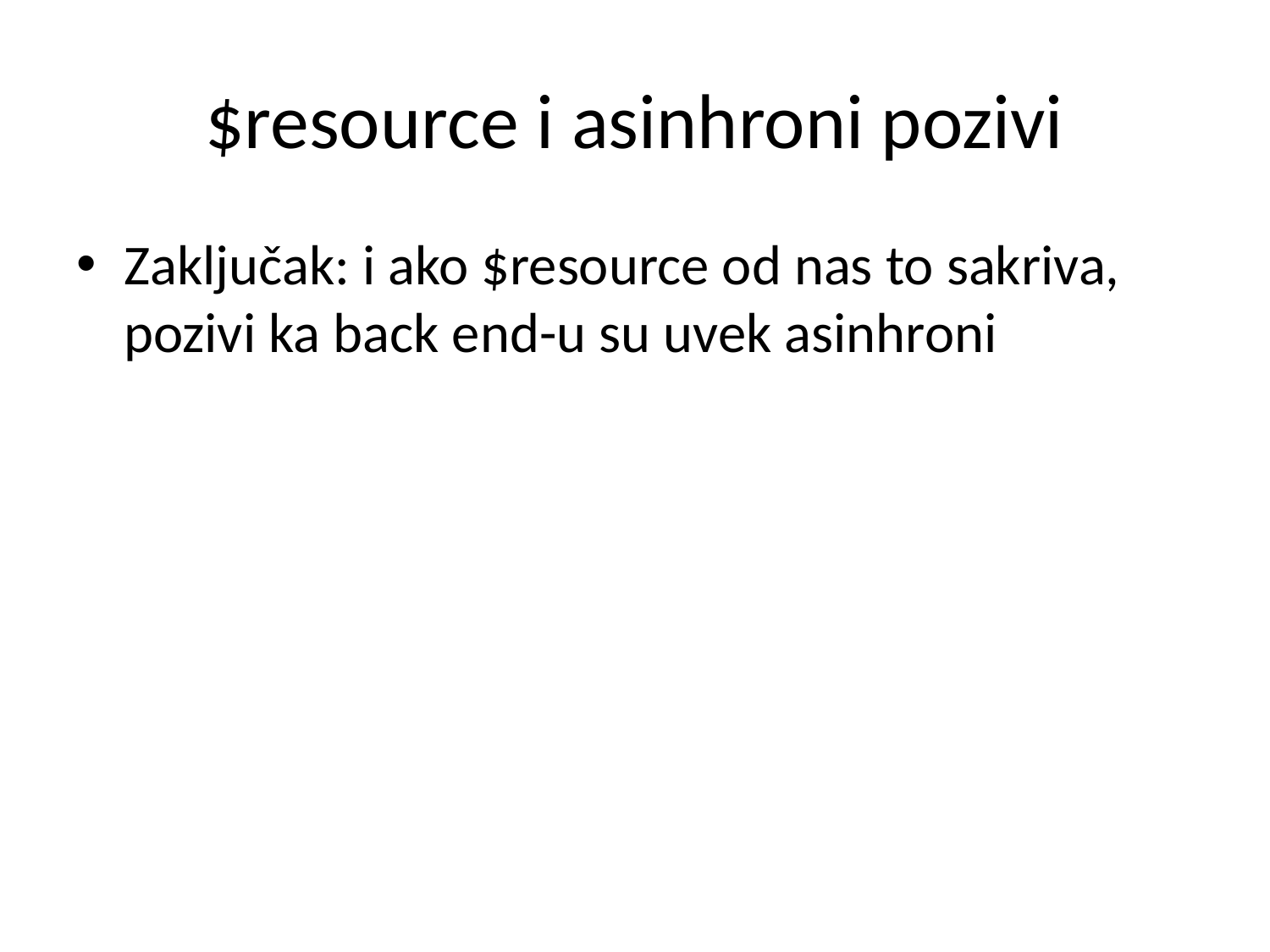

# $resource i asinhroni pozivi
Zaključak: i ako $resource od nas to sakriva, pozivi ka back end-u su uvek asinhroni